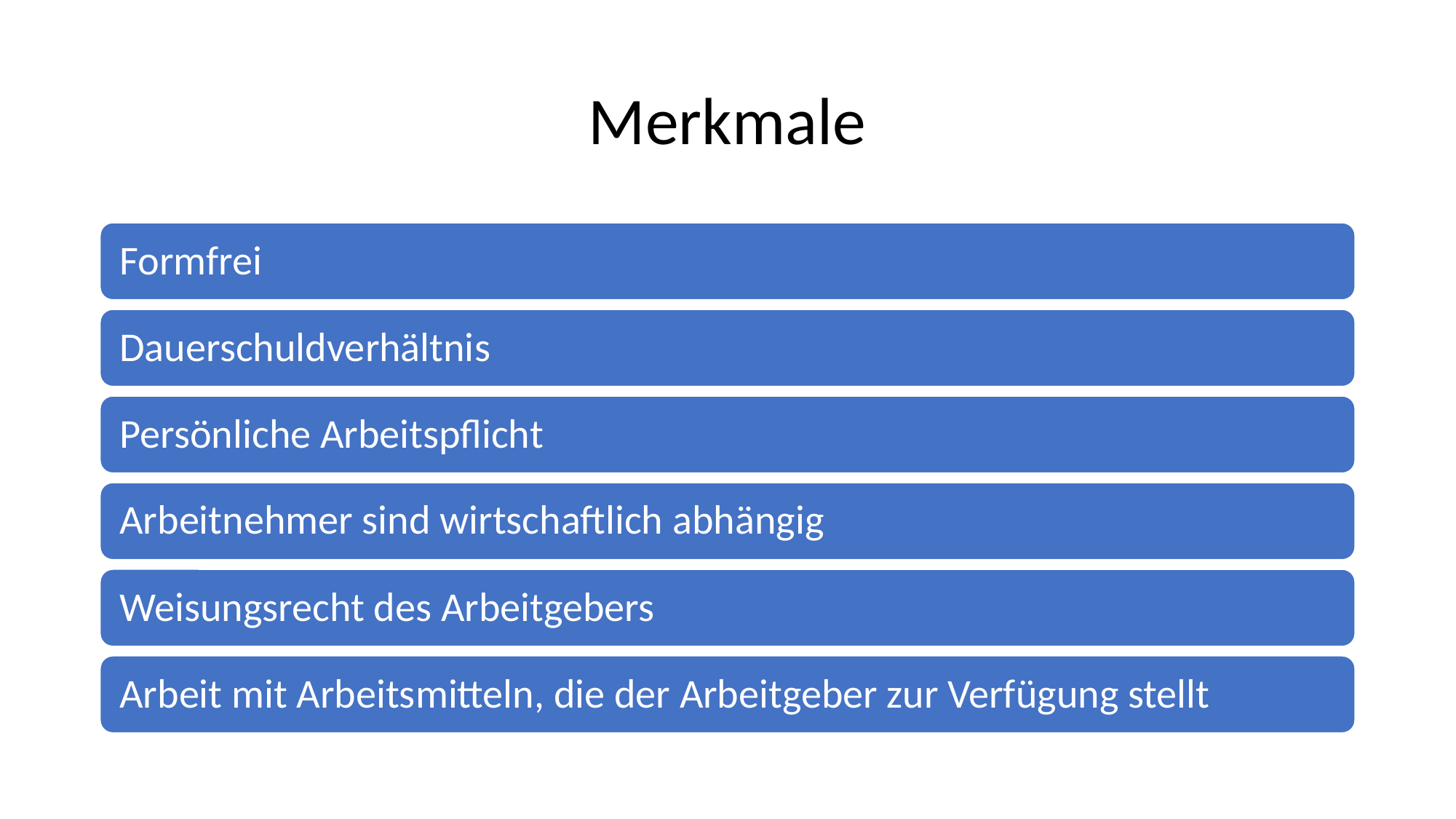

# Merkmale
Formfrei
Dauerschuldverhältnis
Persönliche Arbeitspflicht
Arbeitnehmer sind wirtschaftlich abhängig
Weisungsrecht des Arbeitgebers
Arbeit mit Arbeitsmitteln, die der Arbeitgeber zur Verfügung stellt